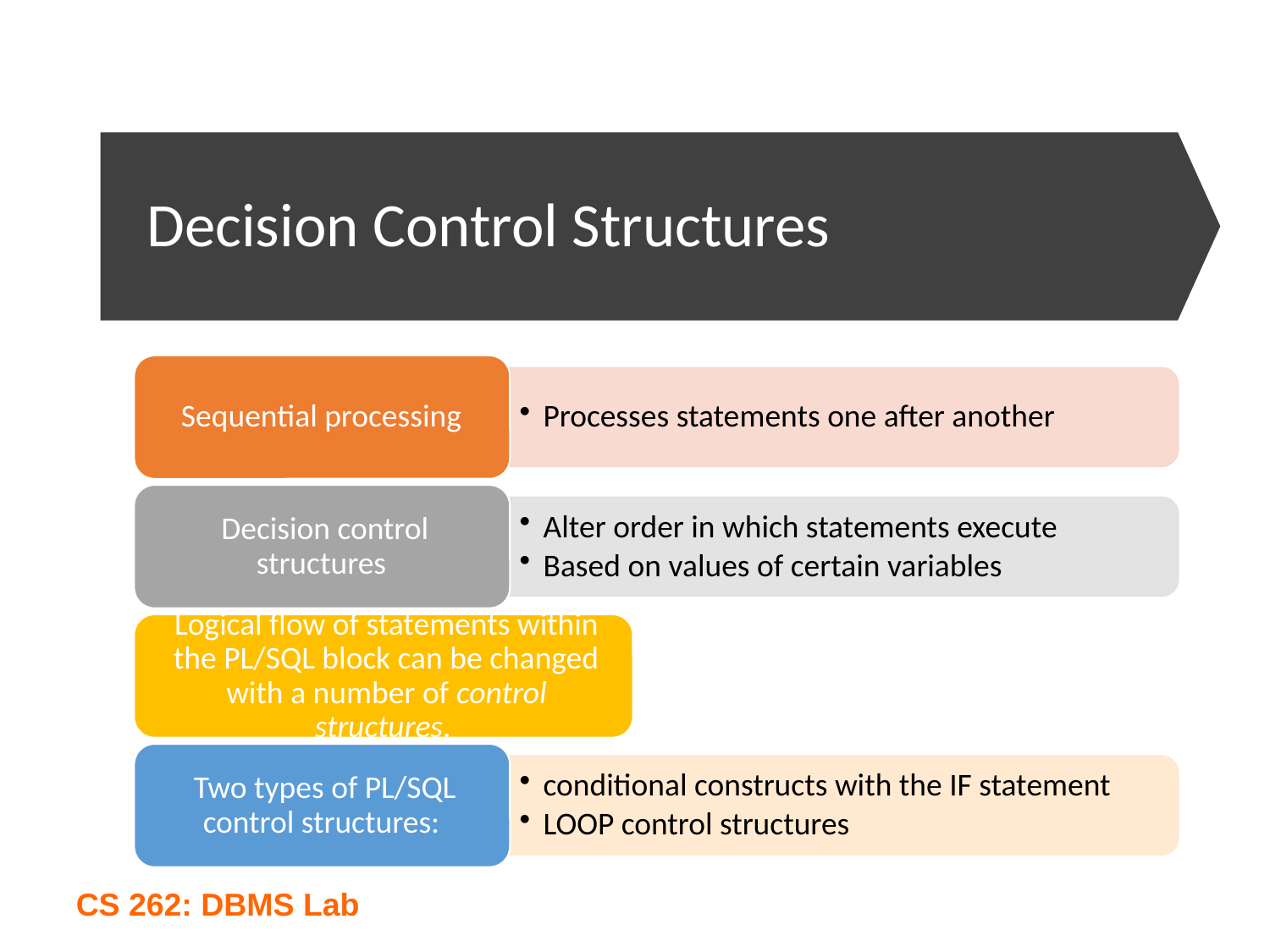

# Decision Control Structures
Processes statements one after another
Sequential processing
Alter order in which statements execute
Based on values of certain variables
Decision control structures
Logical flow of statements within the PL/SQL block can be changed with a number of control structures.
conditional constructs with the IF statement
LOOP control structures
Two types of PL/SQL control structures: